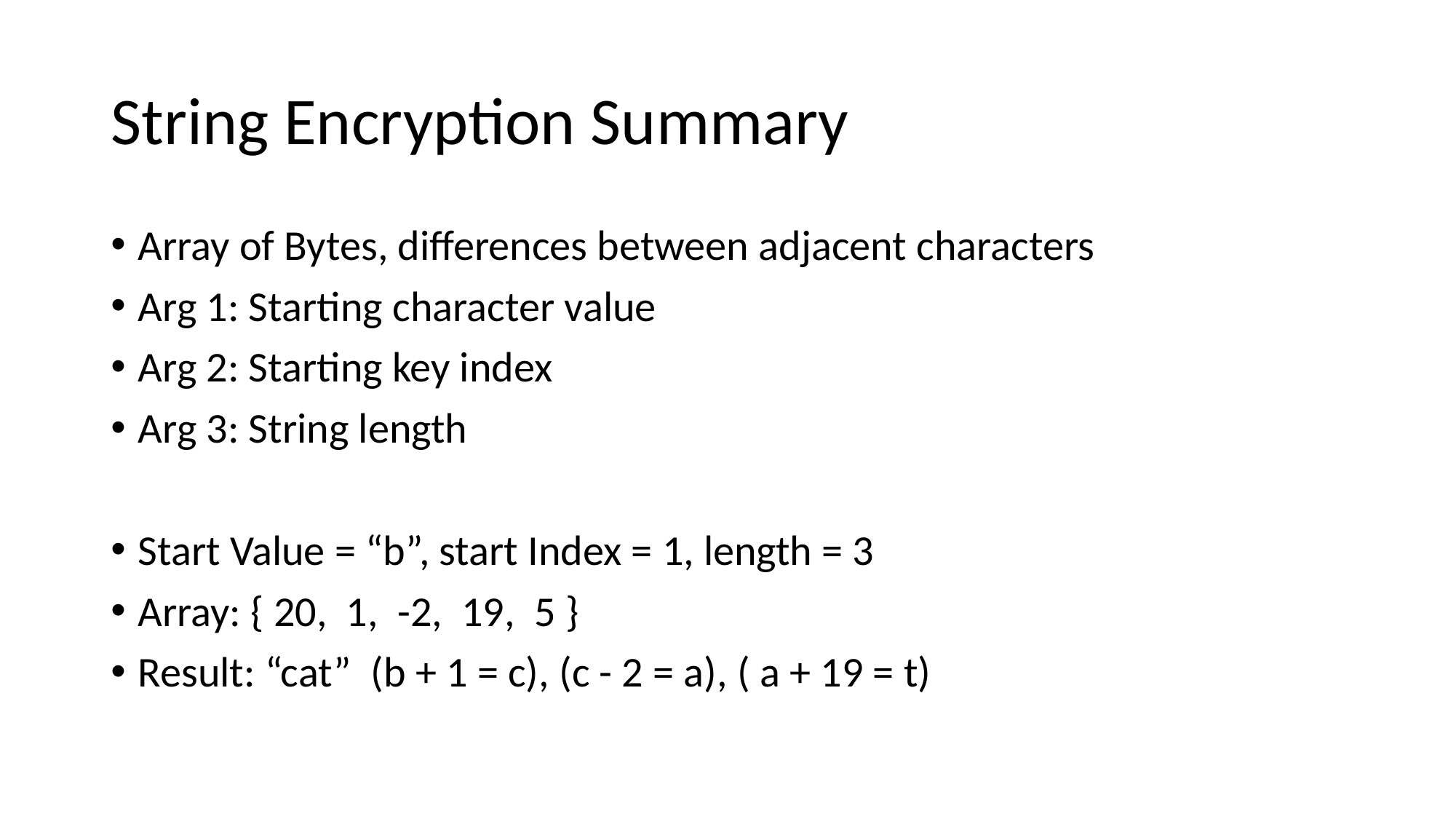

# String Encryption Summary
Array of Bytes, differences between adjacent characters
Arg 1: Starting character value
Arg 2: Starting key index
Arg 3: String length

Start Value = “b”, start Index = 1, length = 3
Array: { 20,  1,  -2,  19,  5 }
Result: “cat”  (b + 1 = c), (c - 2 = a), ( a + 19 = t)